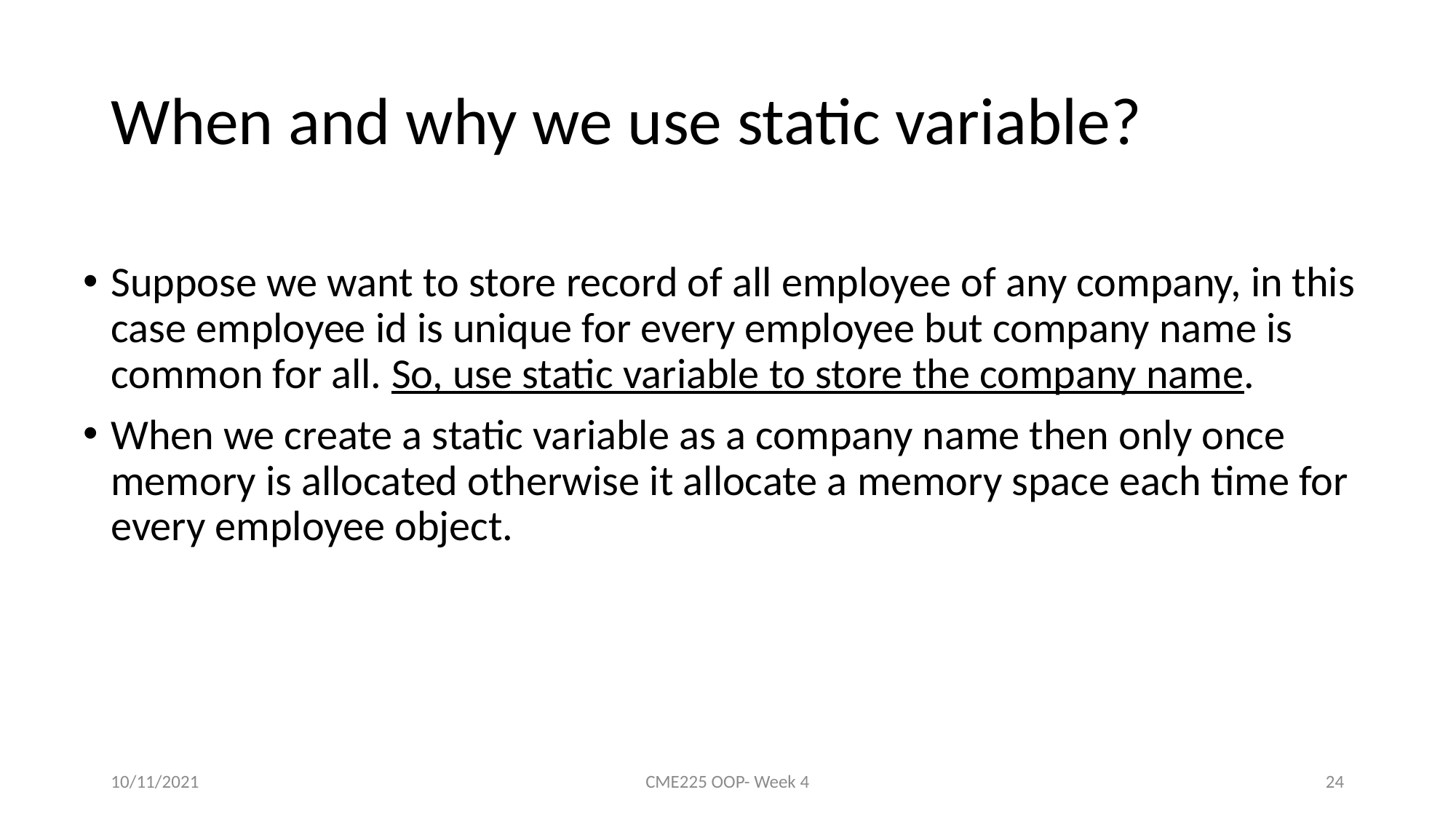

# When and why we use static variable?
Suppose we want to store record of all employee of any company, in this case employee id is unique for every employee but company name is common for all. So, use static variable to store the company name.
When we create a static variable as a company name then only once memory is allocated otherwise it allocate a memory space each time for every employee object.

10/11/2021
CME225 OOP- Week 4
24